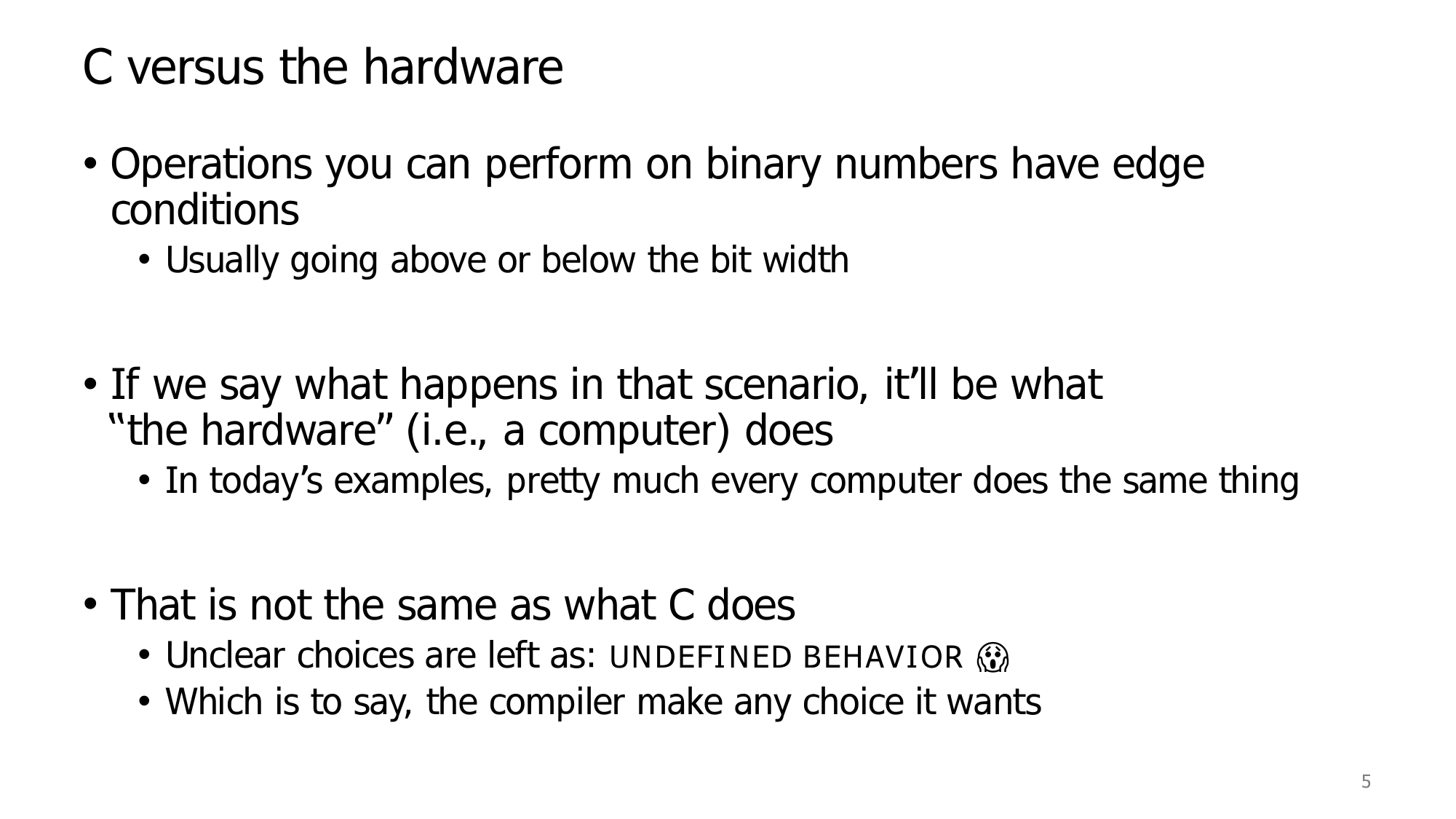

# C versus the hardware
Operations you can perform on binary numbers have edge conditions
Usually going above or below the bit width

If we say what happens in that scenario, it’ll be what
“the hardware” (i.e., a computer) does
In today’s examples, pretty much every computer does the same thing

That is not the same as what C does
Unclear choices are left as: UNDEFINED BEHAVIOR 😱
Which is to say, the compiler make any choice it wants

5